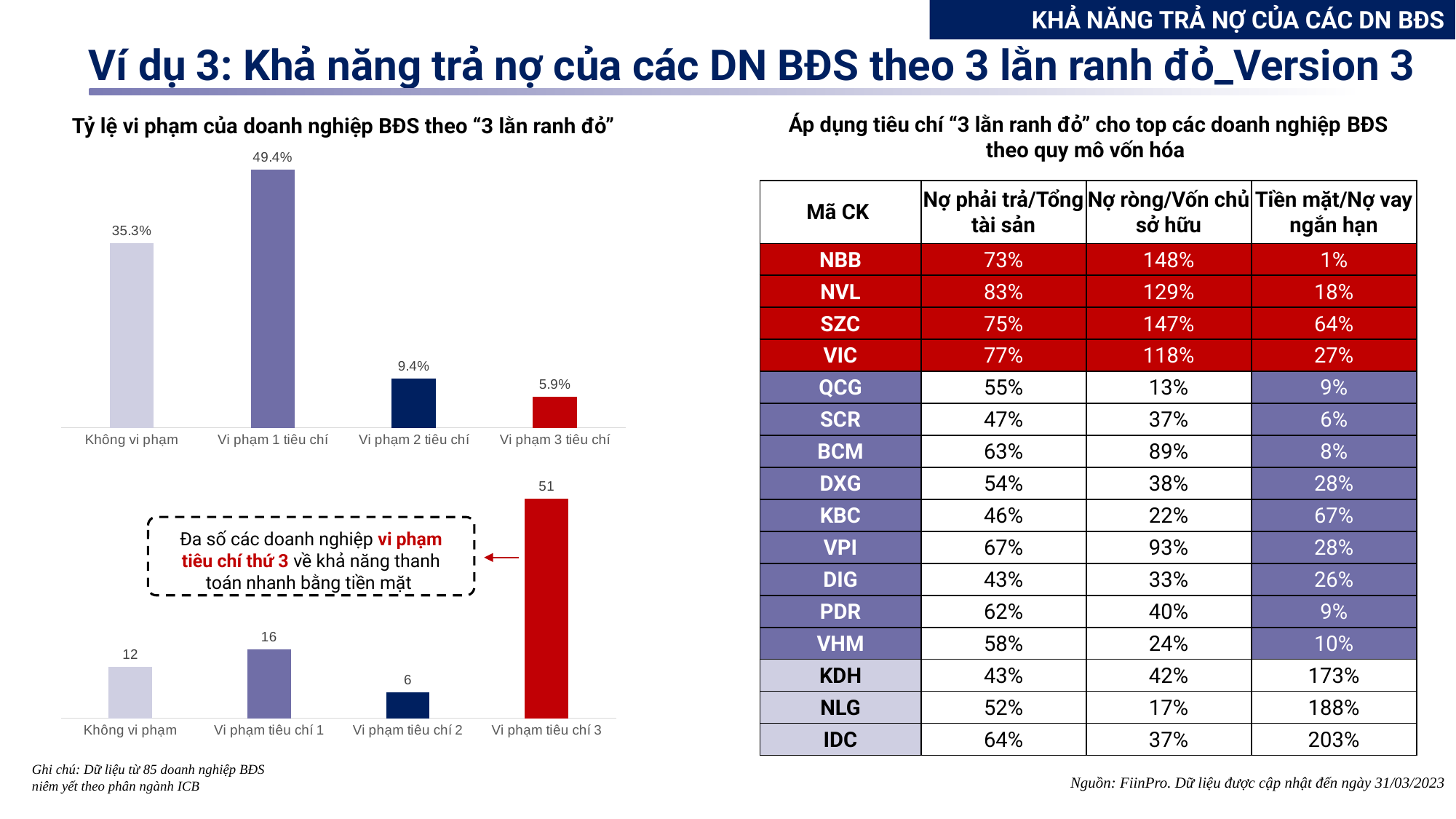

KHẢ NĂNG TRẢ NỢ CỦA CÁC DN BĐS
Ví dụ 3: Khả năng trả nợ của các DN BĐS theo 3 lằn ranh đỏ_Version 3

Áp dụng tiêu chí “3 lằn ranh đỏ” cho top các doanh nghiệp BĐS theo quy mô vốn hóa
Tỷ lệ vi phạm của doanh nghiệp BĐS theo “3 lằn ranh đỏ”

### Chart

| Category |  |
|---|---|
| Không vi phạm | 0.353 |
| Vi phạm 1 tiêu chí | 0.494 |
| Vi phạm 2 tiêu chí | 0.094 |
| Vi phạm 3 tiêu chí | 0.059 |
| Mã CK | Nợ phải trả/Tổng tài sản | Nợ ròng/Vốn chủ sở hữu | Tiền mặt/Nợ vay ngắn hạn |
| --- | --- | --- | --- |
| NBB | 73% | 148% | 1% |
| NVL | 83% | 129% | 18% |
| SZC | 75% | 147% | 64% |
| VIC | 77% | 118% | 27% |
| QCG | 55% | 13% | 9% |
| SCR | 47% | 37% | 6% |
| BCM | 63% | 89% | 8% |
| DXG | 54% | 38% | 28% |
| KBC | 46% | 22% | 67% |
| VPI | 67% | 93% | 28% |
| DIG | 43% | 33% | 26% |
| PDR | 62% | 40% | 9% |
| VHM | 58% | 24% | 10% |
| KDH | 43% | 42% | 173% |
| NLG | 52% | 17% | 188% |
| IDC | 64% | 37% | 203% |

### Chart

| Category |  |
|---|---|
| Không vi phạm | 12.0 |
| Vi phạm tiêu chí 1 | 16.0 |
| Vi phạm tiêu chí 2 | 6.0 |
| Vi phạm tiêu chí 3 | 51.0 |
Ghi chú: Dữ liệu từ 85 doanh nghiệp BĐS niêm yết theo phân ngành ICB

Đa số các doanh nghiệp vi phạm tiêu chí thứ 3 về khả năng thanh toán nhanh bằng tiền mặt
Nguồn: FiinPro. Dữ liệu được cập nhật đến ngày 31/03/2023